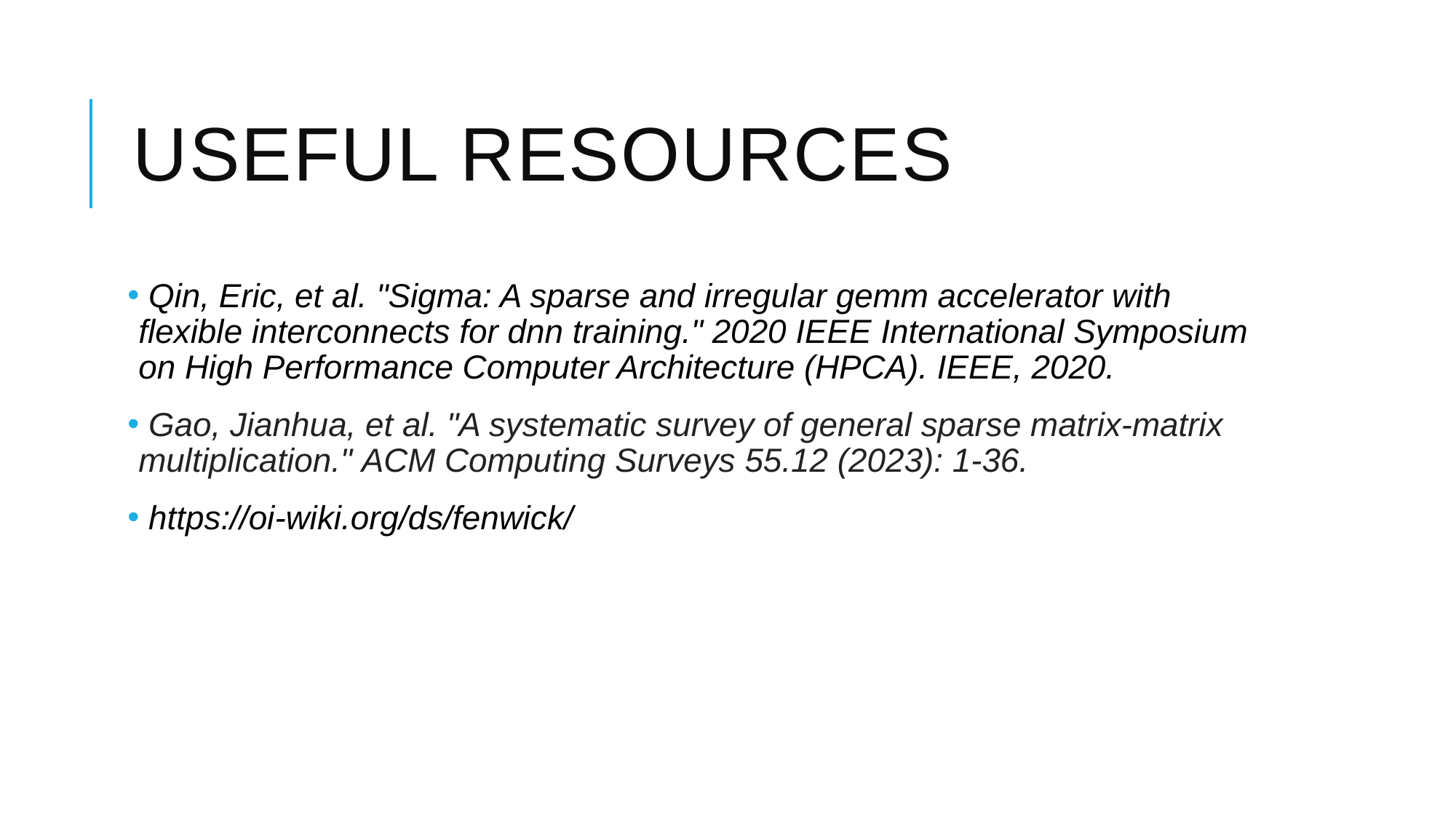

# Useful Resources
 Qin, Eric, et al. "Sigma: A sparse and irregular gemm accelerator with flexible interconnects for dnn training." 2020 IEEE International Symposium on High Performance Computer Architecture (HPCA). IEEE, 2020.
 Gao, Jianhua, et al. "A systematic survey of general sparse matrix-matrix multiplication." ACM Computing Surveys 55.12 (2023): 1-36.
 https://oi-wiki.org/ds/fenwick/